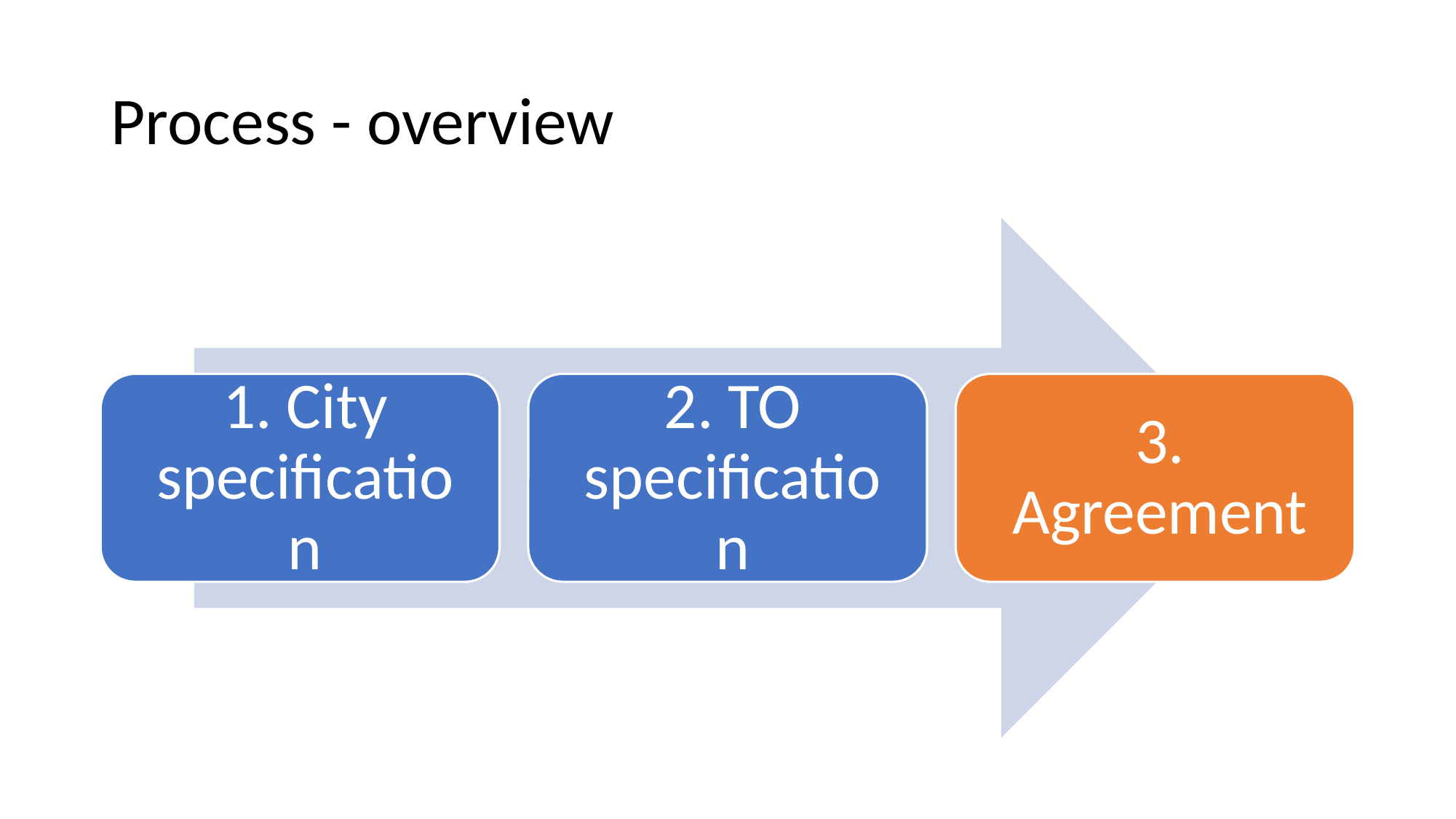

# Process - overview
1. City specification
2. TO specification
3. Agreement